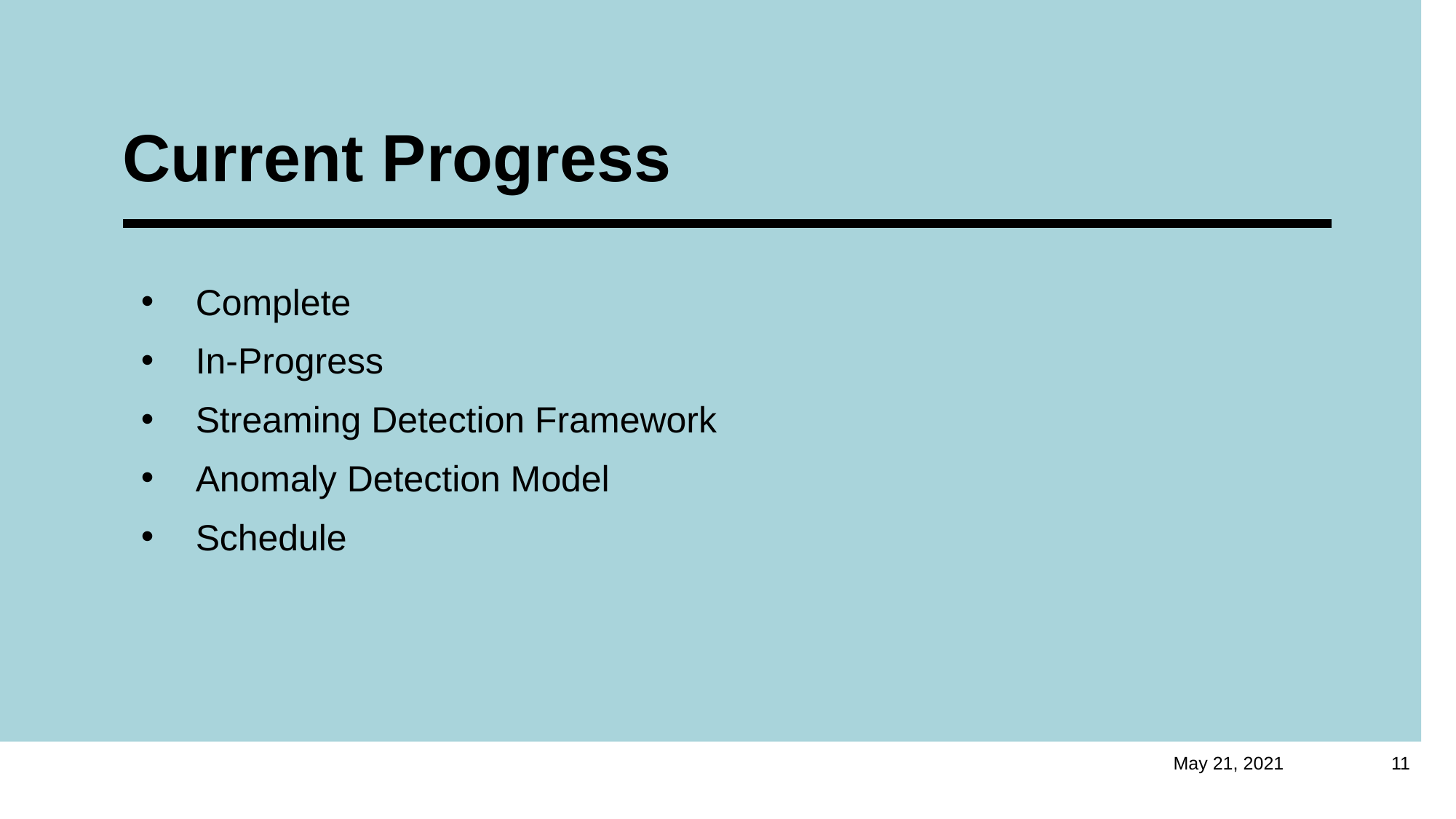

# Current Progress

Complete
In-Progress
Streaming Detection Framework
Anomaly Detection Model
Schedule

May 21, 2021
11